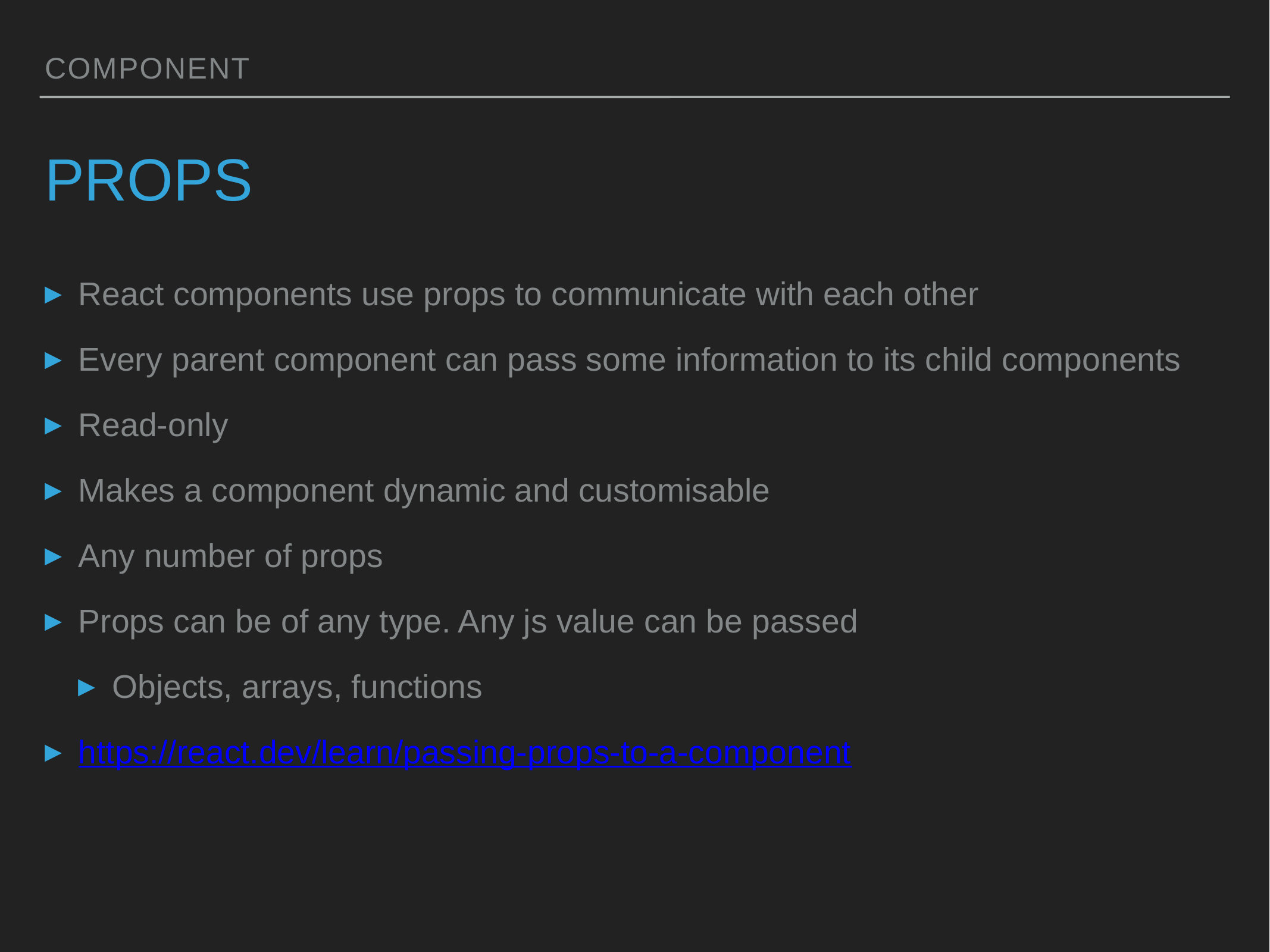

component
# Props
React components use props to communicate with each other
Every parent component can pass some information to its child components
Read-only
Makes a component dynamic and customisable
Any number of props
Props can be of any type. Any js value can be passed
Objects, arrays, functions
https://react.dev/learn/passing-props-to-a-component